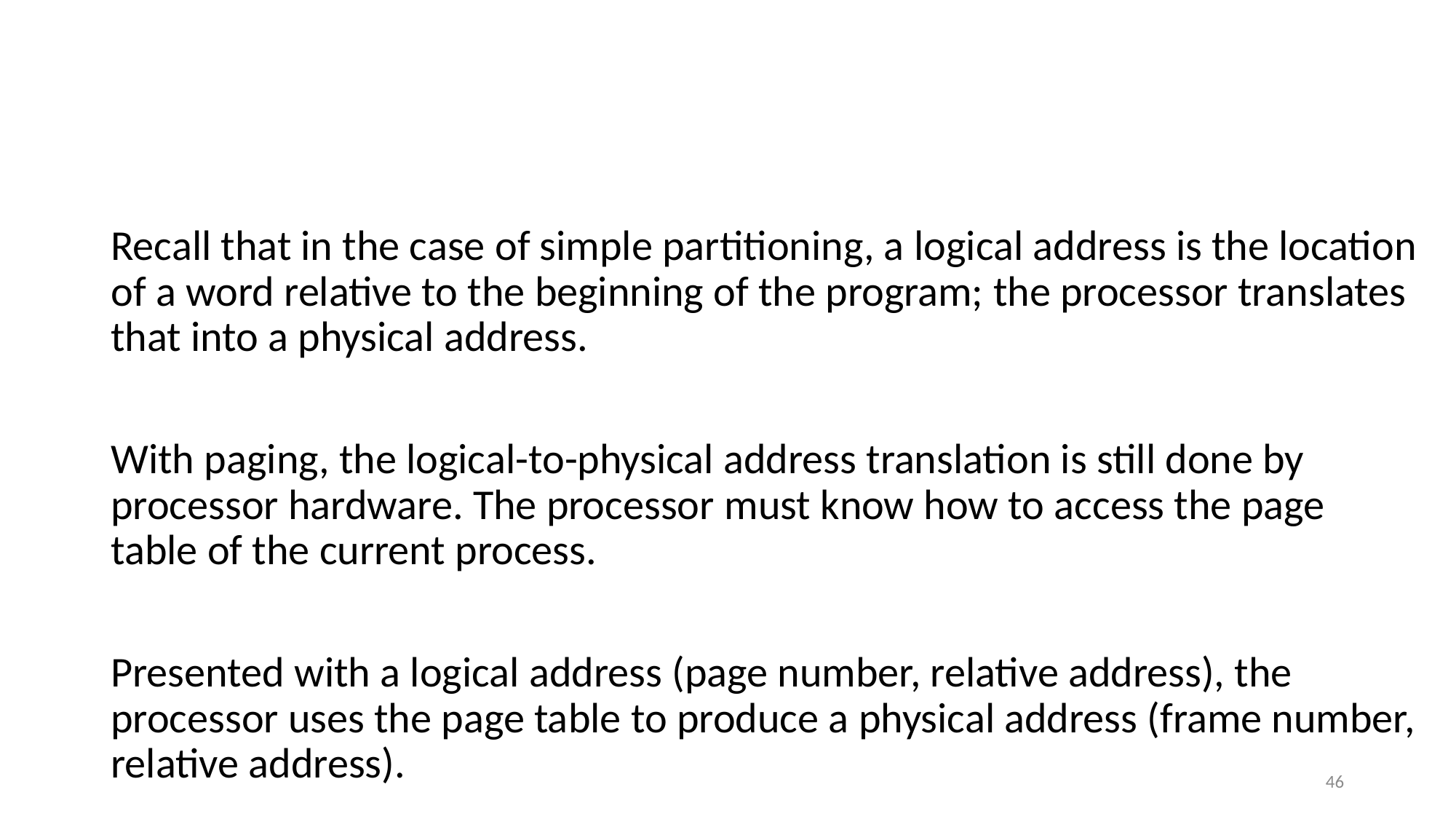

#
Recall that in the case of simple partitioning, a logical address is the location of a word relative to the beginning of the program; the processor translates that into a physical address.

With paging, the logical-to-physical address translation is still done by processor hardware. The processor must know how to access the page table of the current process.

Presented with a logical address (page number, relative address), the processor uses the page table to produce a physical address (frame number, relative address).
46